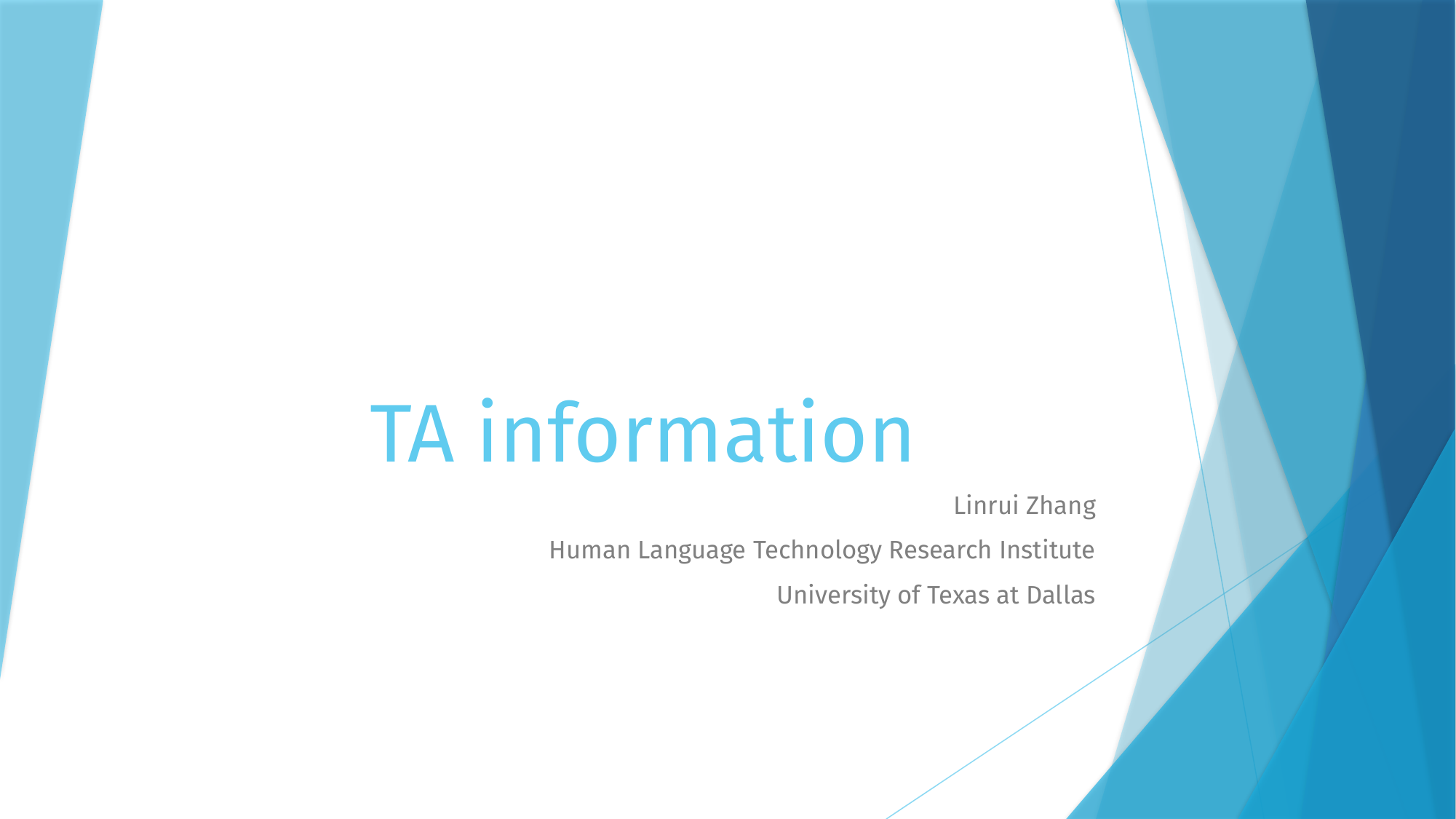

# TA information
Linrui Zhang
Human Language Technology Research Institute
University of Texas at Dallas